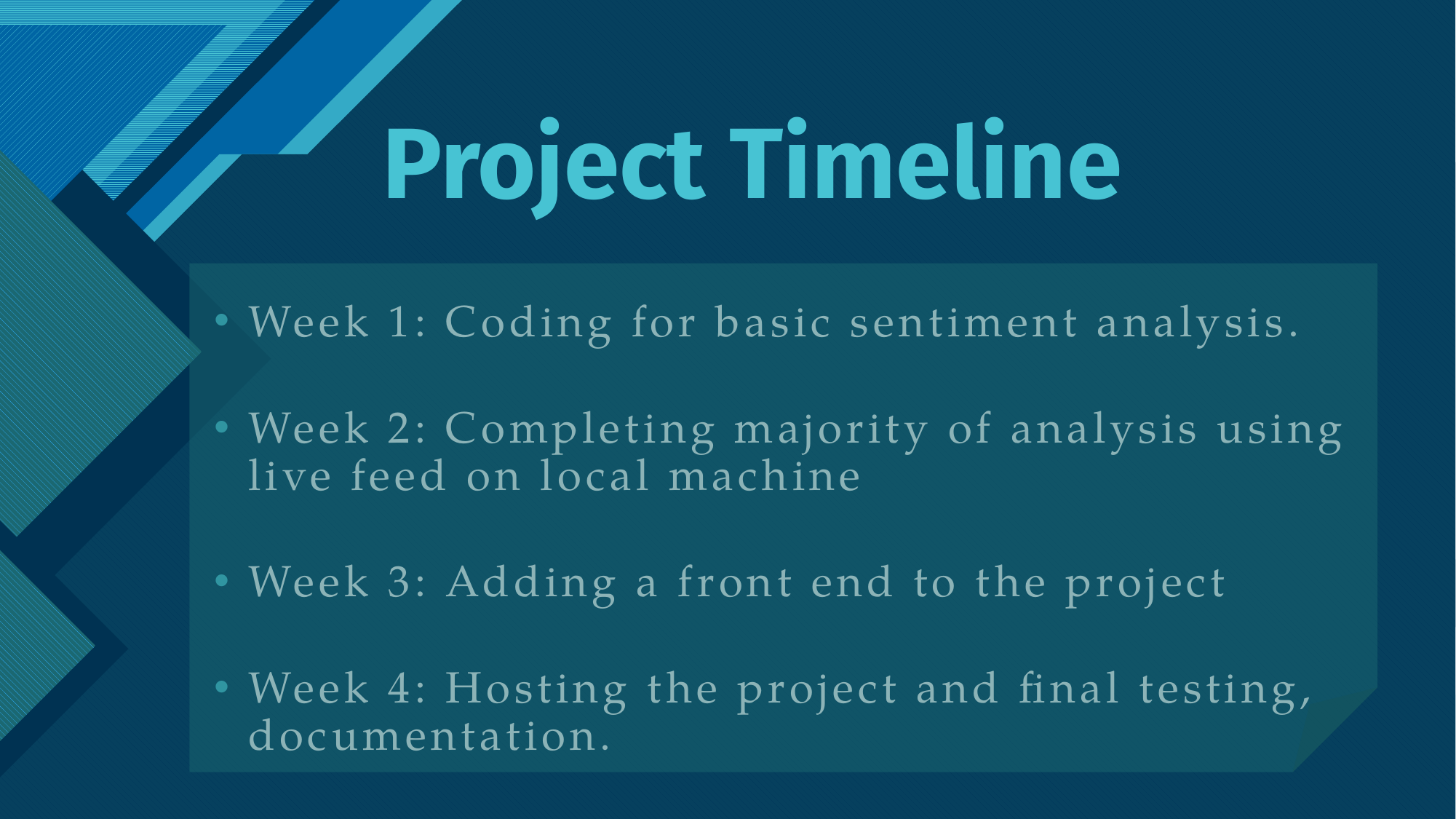

# Project Timeline

Week 1: Coding for basic sentiment analysis.

Week 2: Completing majority of analysis using live feed on local machine

Week 3: Adding a front end to the project

Week 4: Hosting the project and final testing, documentation.